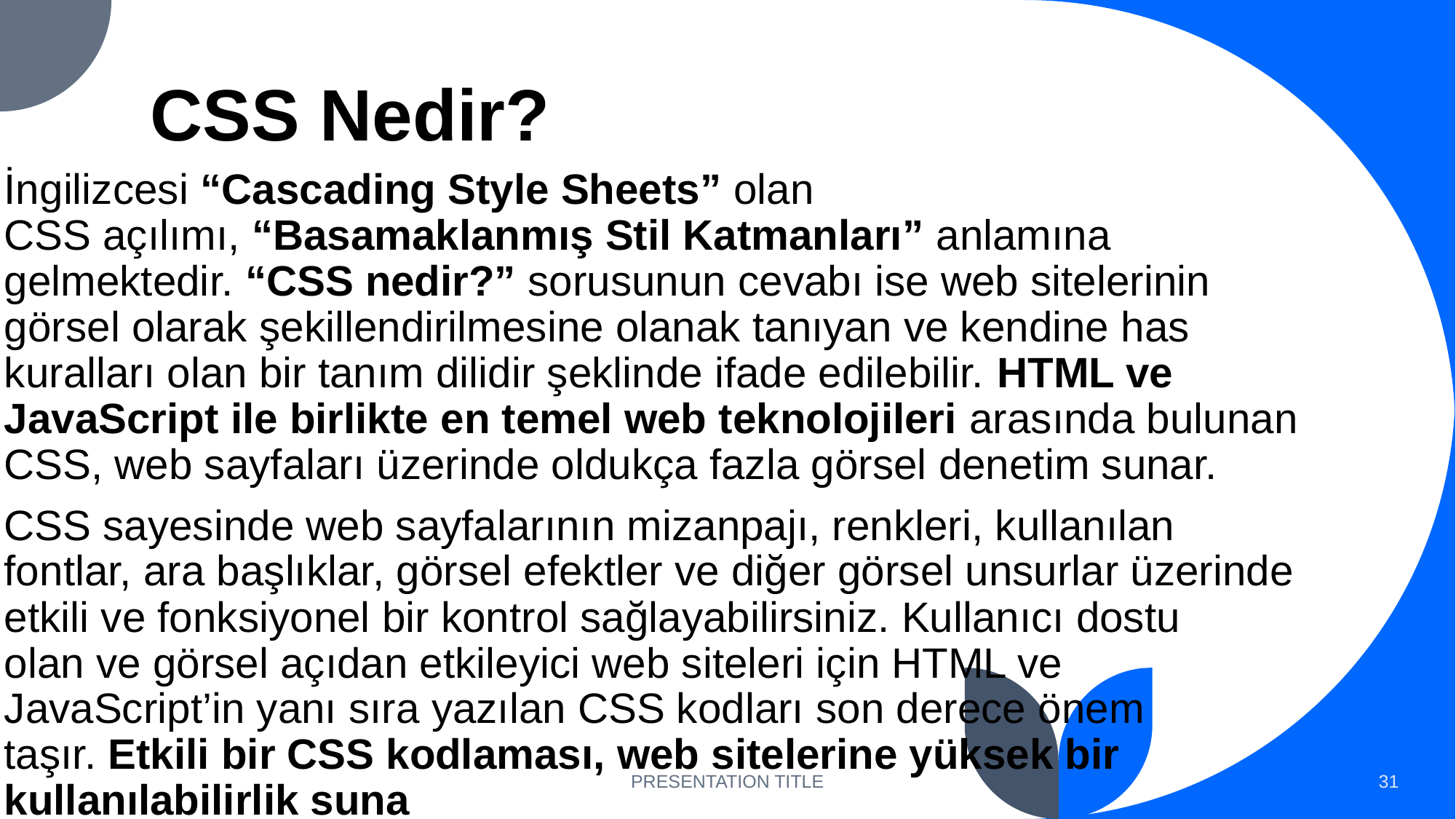

# CSS Nedir?
İngilizcesi “Cascading Style Sheets” olan CSS açılımı, “Basamaklanmış Stil Katmanları” anlamına gelmektedir. “CSS nedir?” sorusunun cevabı ise web sitelerinin görsel olarak şekillendirilmesine olanak tanıyan ve kendine has kuralları olan bir tanım dilidir şeklinde ifade edilebilir. HTML ve JavaScript ile birlikte en temel web teknolojileri arasında bulunan CSS, web sayfaları üzerinde oldukça fazla görsel denetim sunar.
CSS sayesinde web sayfalarının mizanpajı, renkleri, kullanılan fontlar, ara başlıklar, görsel efektler ve diğer görsel unsurlar üzerinde etkili ve fonksiyonel bir kontrol sağlayabilirsiniz. Kullanıcı dostu olan ve görsel açıdan etkileyici web siteleri için HTML ve JavaScript’in yanı sıra yazılan CSS kodları son derece önem taşır. Etkili bir CSS kodlaması, web sitelerine yüksek bir kullanılabilirlik suna

PRESENTATION TITLE
31